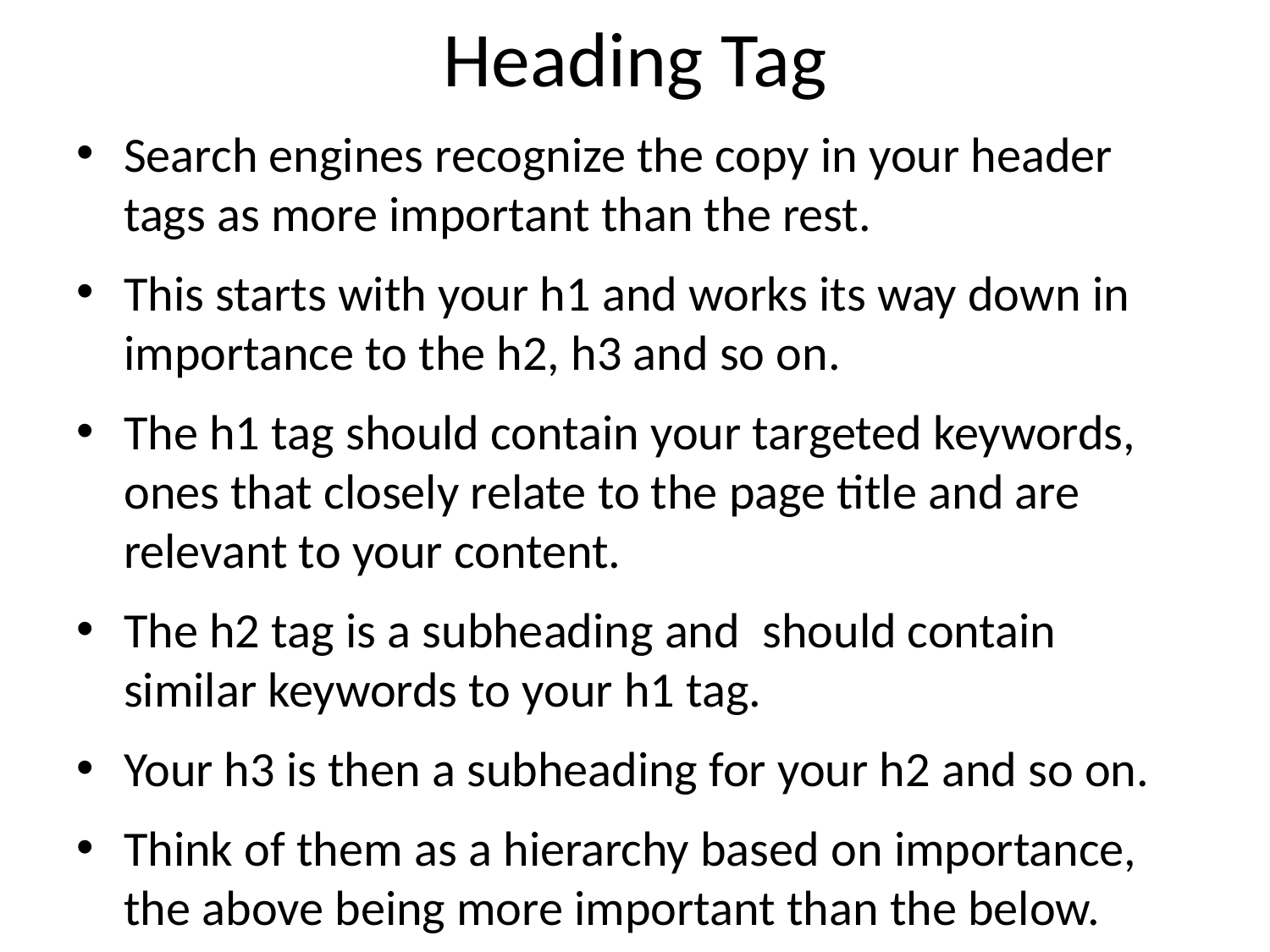

# Heading Tag
Search engines recognize the copy in your header tags as more important than the rest.
This starts with your h1 and works its way down in importance to the h2, h3 and so on.
The h1 tag should contain your targeted keywords, ones that closely relate to the page title and are relevant to your content.
The h2 tag is a subheading and  should contain similar keywords to your h1 tag.
Your h3 is then a subheading for your h2 and so on.
Think of them as a hierarchy based on importance, the above being more important than the below.